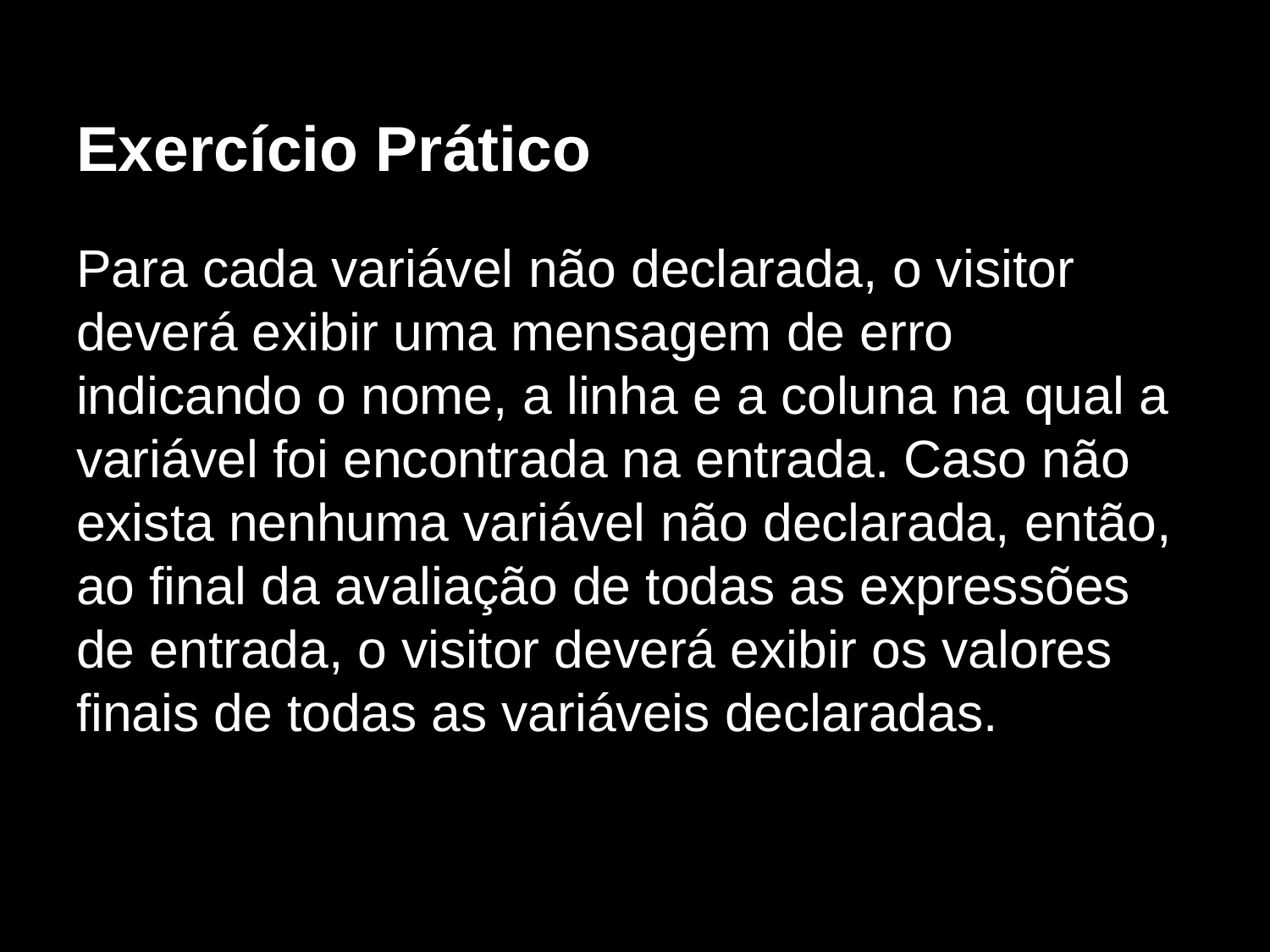

# Exercício Prático
Para cada variável não declarada, o visitor deverá exibir uma mensagem de erro indicando o nome, a linha e a coluna na qual a variável foi encontrada na entrada. Caso não exista nenhuma variável não declarada, então, ao final da avaliação de todas as expressões de entrada, o visitor deverá exibir os valores finais de todas as variáveis declaradas.